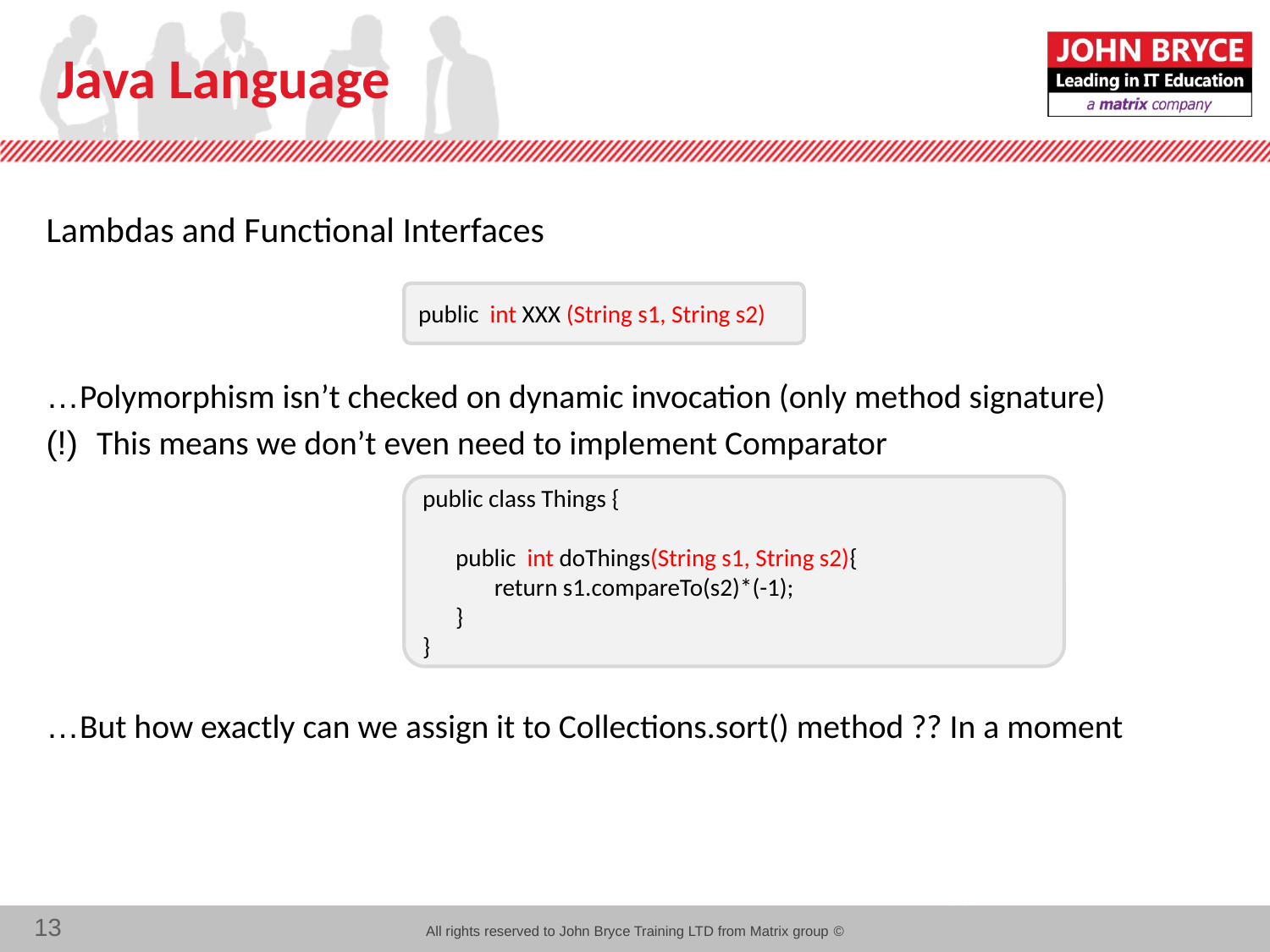

# Java Language
Lambdas and Functional Interfaces

Polymorphism isn’t checked on dynamic invocation (only method signature)…
This means we don’t even need to implement Comparator  (!)

But how exactly can we assign it to Collections.sort() method ?? In a moment…

public  int XXX (String s1, String s2)
public class Things {

      public  int doThings(String s1, String s2){
             return s1.compareTo(s2)*(-1);
      }
}